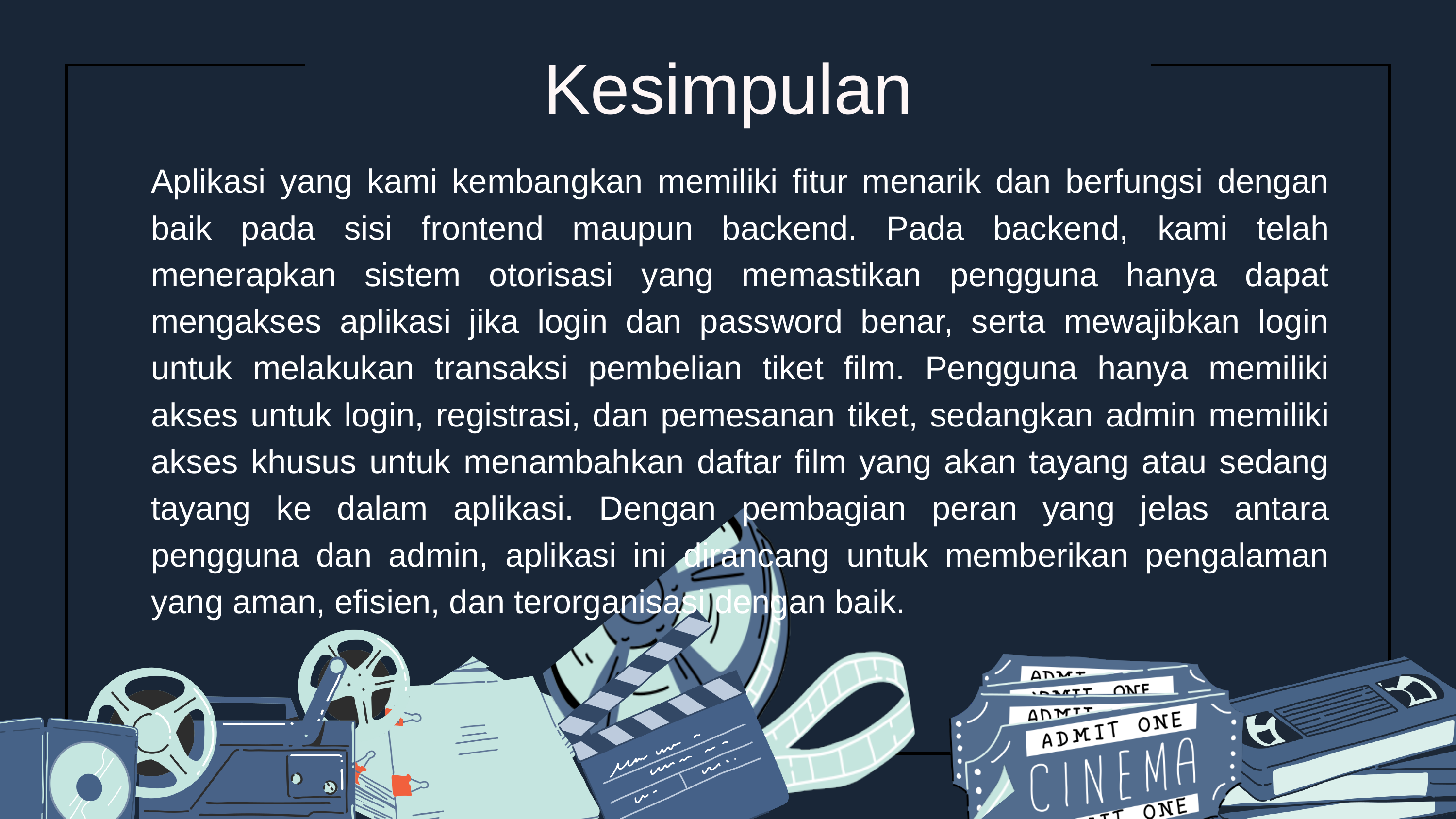

Kesimpulan

Aplikasi yang kami kembangkan memiliki fitur menarik dan berfungsi dengan baik pada sisi frontend maupun backend. Pada backend, kami telah menerapkan sistem otorisasi yang memastikan pengguna hanya dapat mengakses aplikasi jika login dan password benar, serta mewajibkan login untuk melakukan transaksi pembelian tiket film. Pengguna hanya memiliki akses untuk login, registrasi, dan pemesanan tiket, sedangkan admin memiliki akses khusus untuk menambahkan daftar film yang akan tayang atau sedang tayang ke dalam aplikasi. Dengan pembagian peran yang jelas antara pengguna dan admin, aplikasi ini dirancang untuk memberikan pengalaman yang aman, efisien, dan terorganisasi dengan baik.